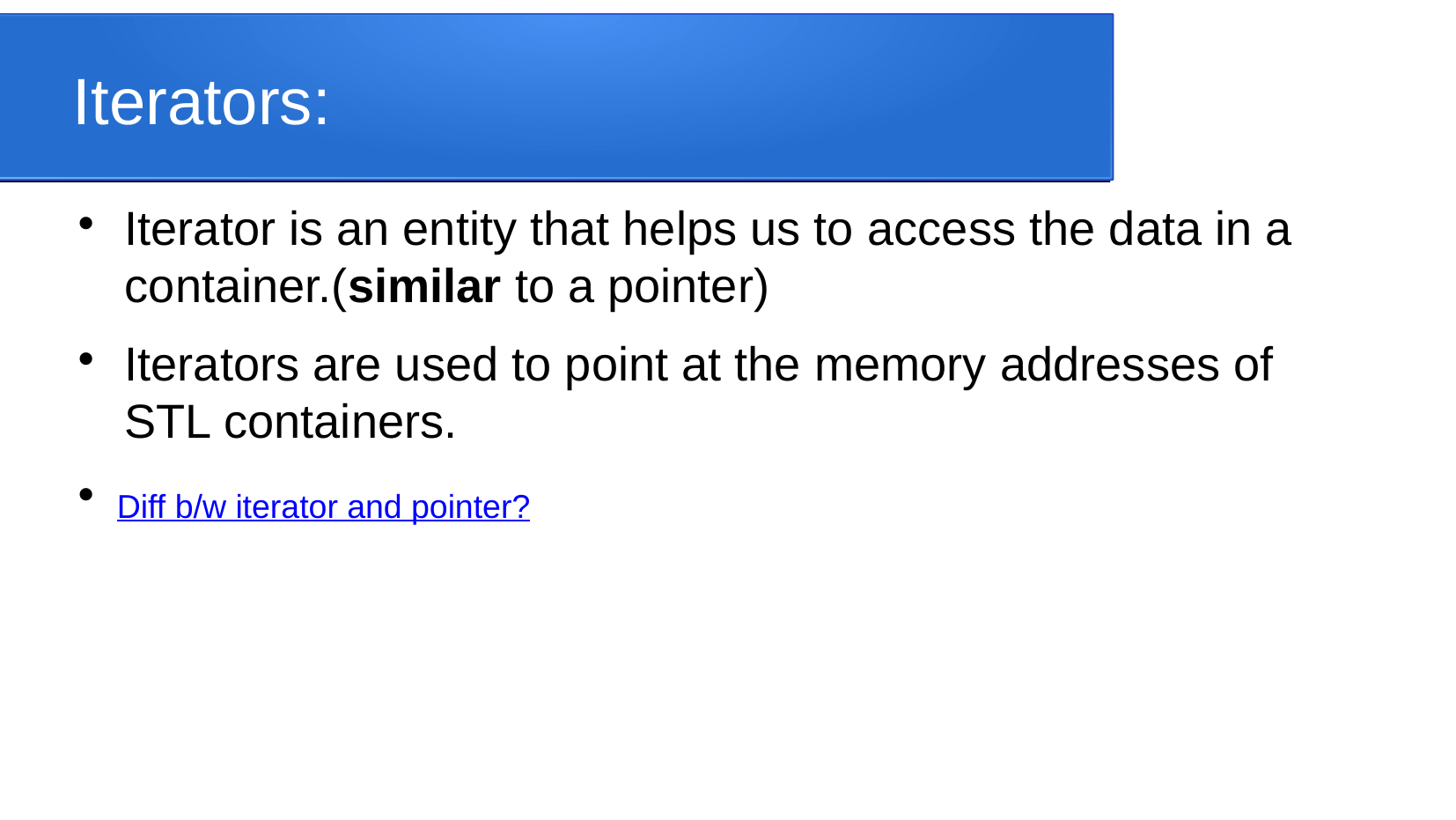

Iterators:
Iterator is an entity that helps us to access the data in a container.(similar to a pointer)
Iterators are used to point at the memory addresses of STL containers.

Diff b/w iterator and pointer?